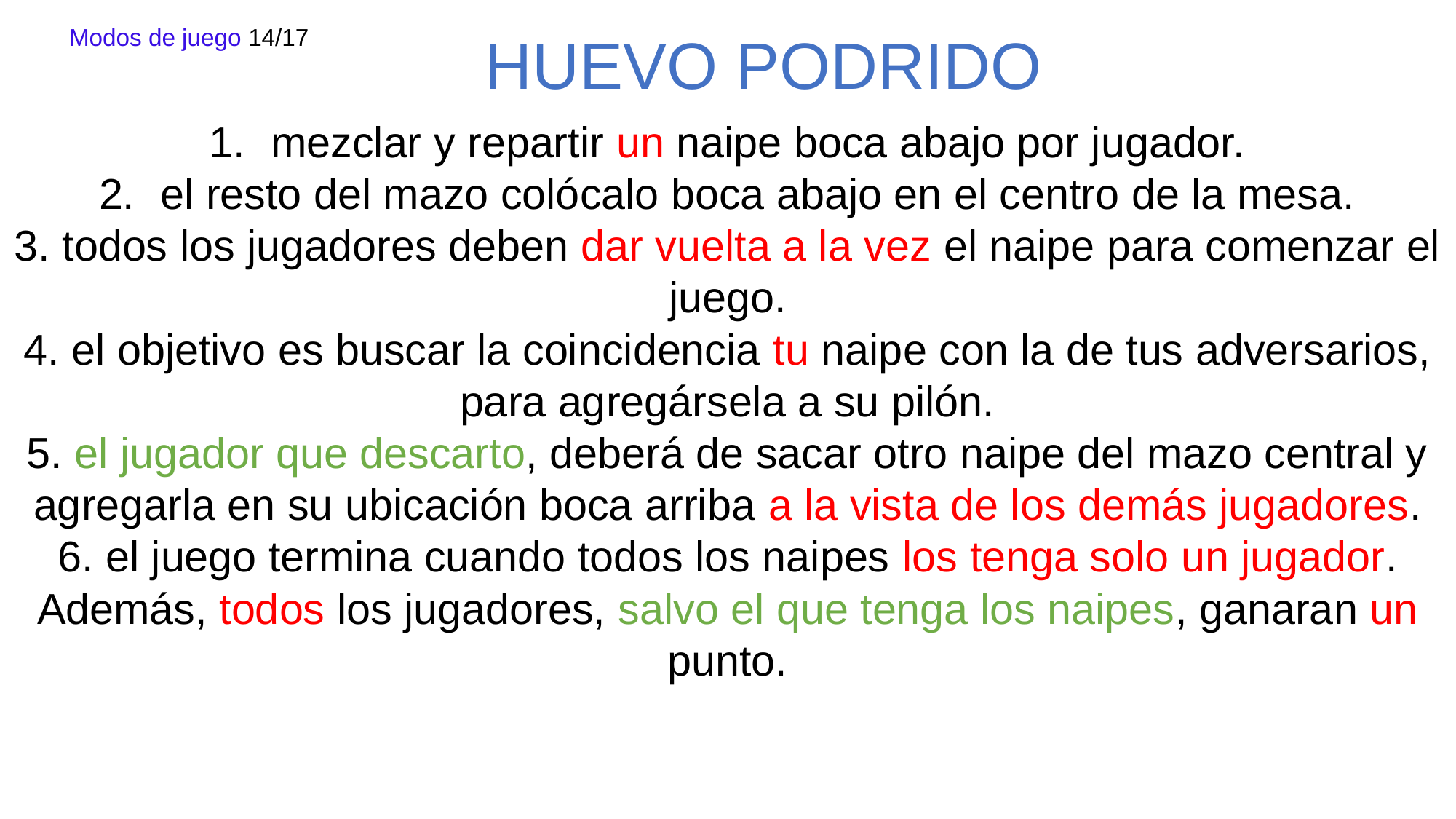

Modos de juego 14/17
HUEVO PODRIDO
mezclar y repartir un naipe boca abajo por jugador.
el resto del mazo colócalo boca abajo en el centro de la mesa.
3. todos los jugadores deben dar vuelta a la vez el naipe para comenzar el juego.
4. el objetivo es buscar la coincidencia tu naipe con la de tus adversarios, para agregársela a su pilón.
5. el jugador que descarto, deberá de sacar otro naipe del mazo central y agregarla en su ubicación boca arriba a la vista de los demás jugadores.
6. el juego termina cuando todos los naipes los tenga solo un jugador. Además, todos los jugadores, salvo el que tenga los naipes, ganaran un punto.